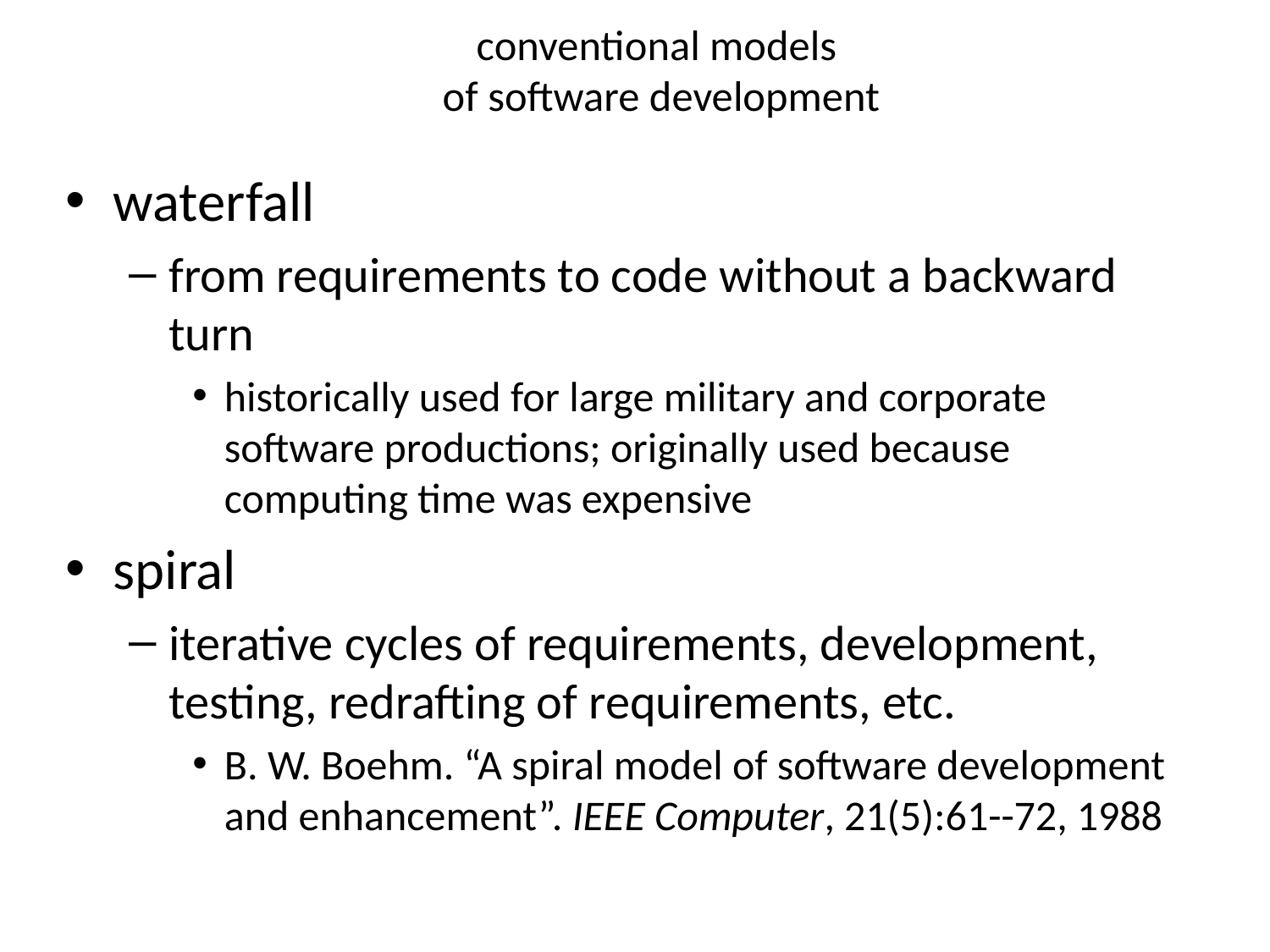

# conventional models of software development
waterfall
from requirements to code without a backward turn
historically used for large military and corporate software productions; originally used because computing time was expensive
spiral
iterative cycles of requirements, development, testing, redrafting of requirements, etc.
B. W. Boehm. “A spiral model of software development and enhancement”. IEEE Computer, 21(5):61--72, 1988